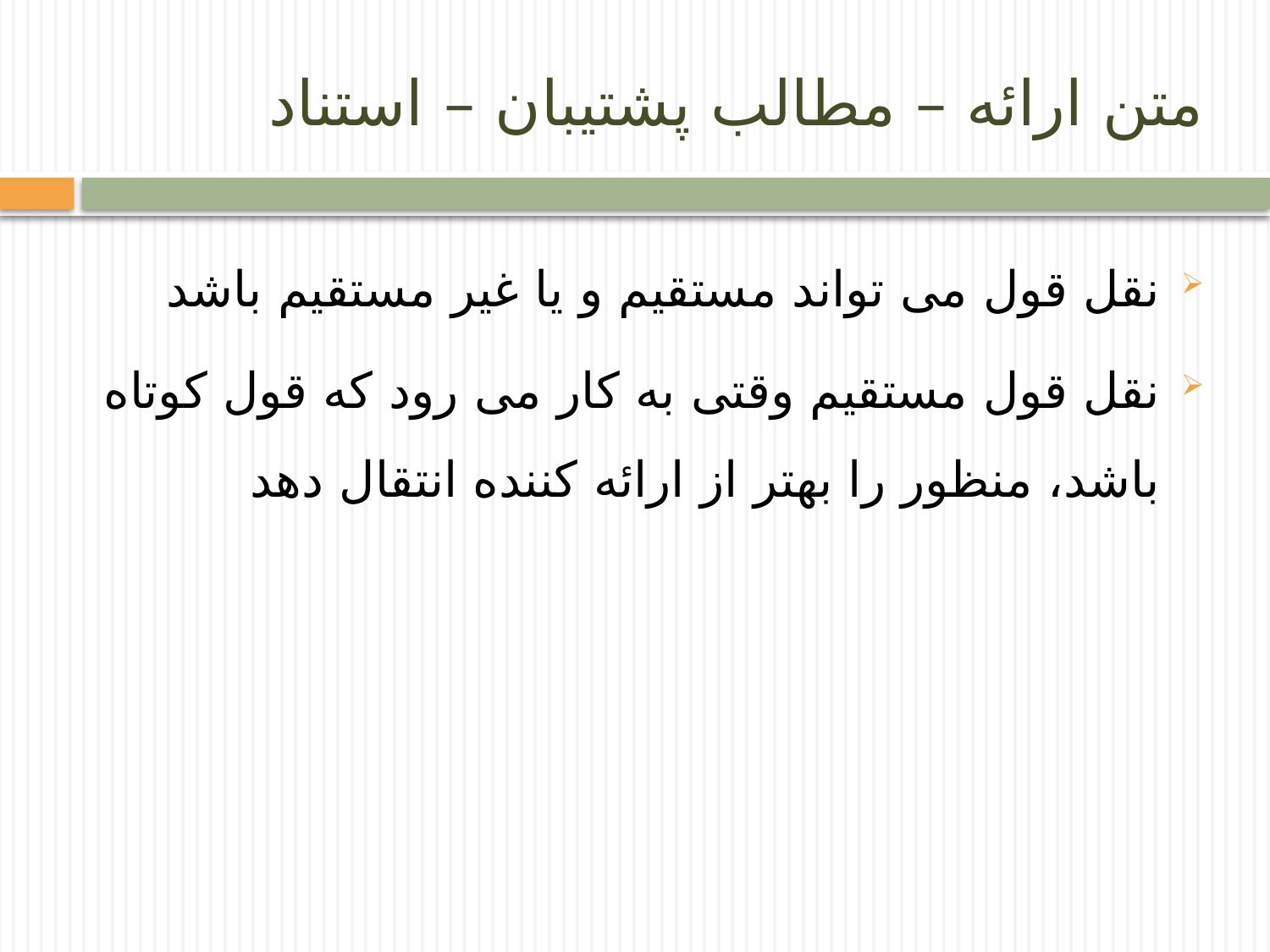

# متن ارائه – مطالب پشتیبان – استناد
نقل قول می تواند مستقیم و یا غیر مستقیم باشد
نقل قول مستقیم وقتی به کار می رود که قول کوتاه باشد، منظور را بهتر از ارائه کننده انتقال دهد